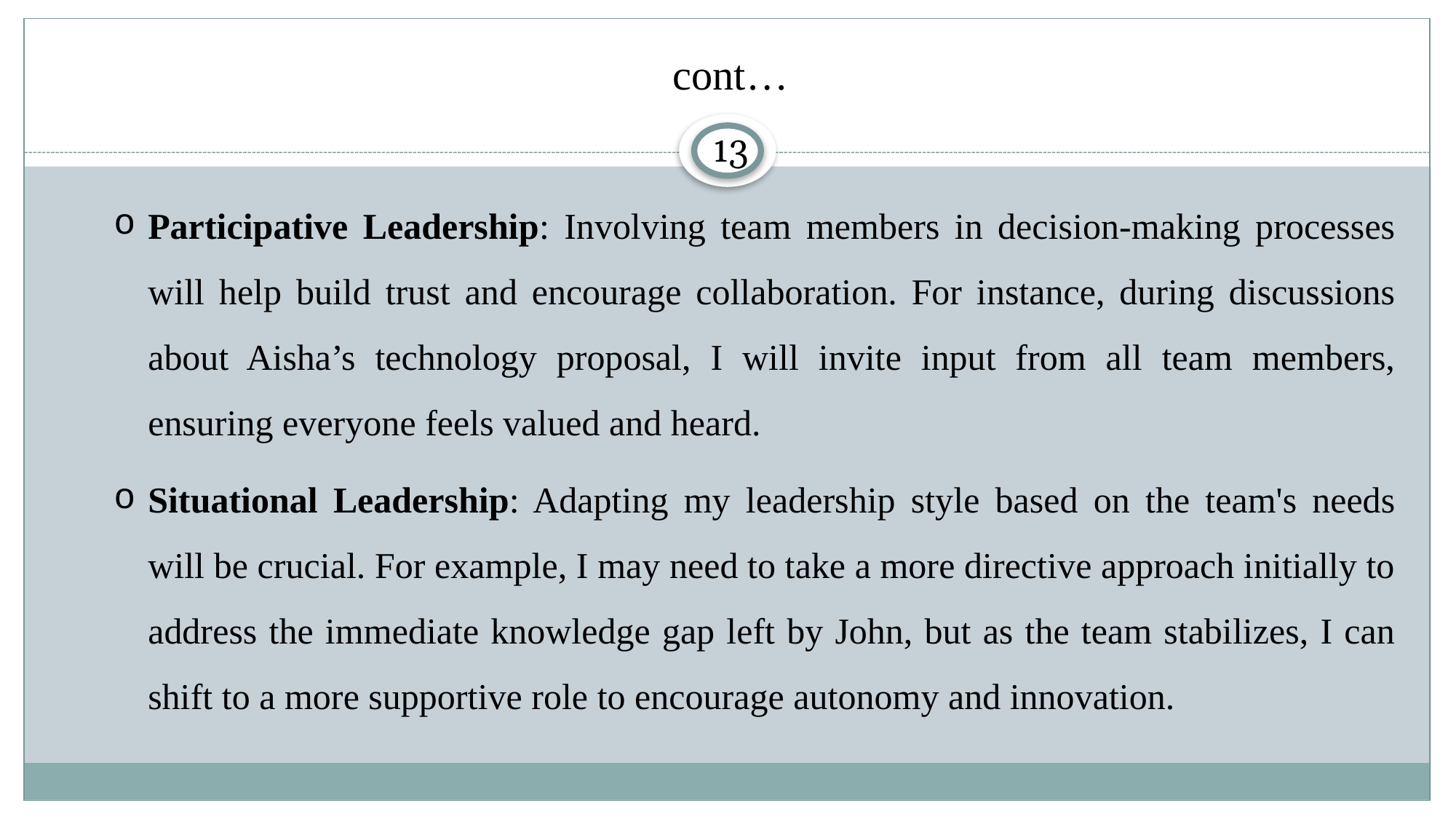

# cont…
13
Participative Leadership: Involving team members in decision-making processes will help build trust and encourage collaboration. For instance, during discussions about Aisha’s technology proposal, I will invite input from all team members, ensuring everyone feels valued and heard.
Situational Leadership: Adapting my leadership style based on the team's needs will be crucial. For example, I may need to take a more directive approach initially to address the immediate knowledge gap left by John, but as the team stabilizes, I can shift to a more supportive role to encourage autonomy and innovation.